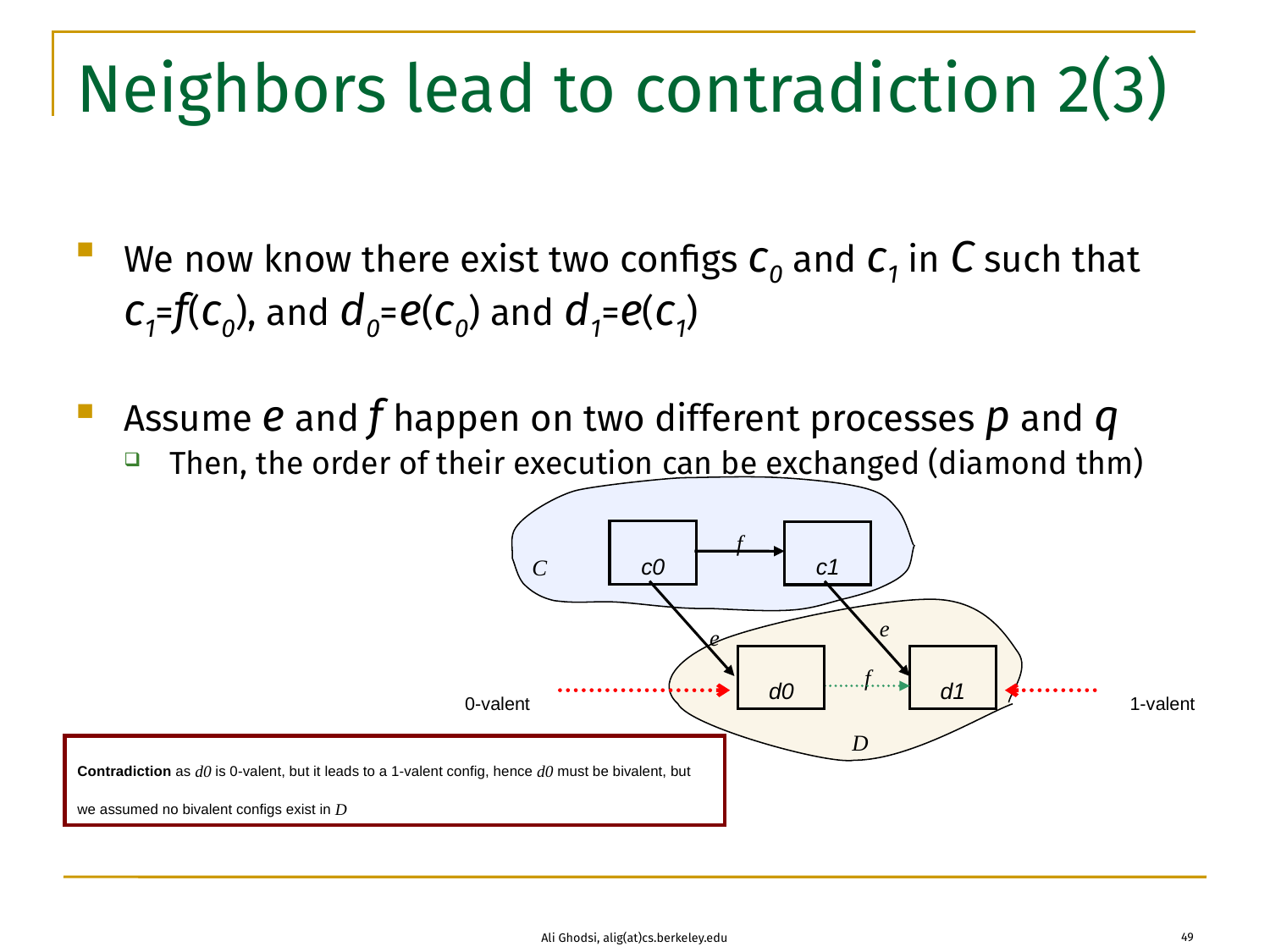

# Neighbors lead to contradiction 2(3)
We now know there exist two configs c0 and c1 in C such that c1=f(c0), and d0=e(c0) and d1=e(c1)

Assume e and f happen on two different processes p and q
Then, the order of their execution can be exchanged (diamond thm)

f
C
c0
c1

e
e

f

d0
d1
0-valent
1-valent

D
Contradiction as d0 is 0-valent, but it leads to a 1-valent config, hence d0 must be bivalent, but we assumed no bivalent configs exist in D
49
Ali Ghodsi, alig(at)cs.berkeley.edu